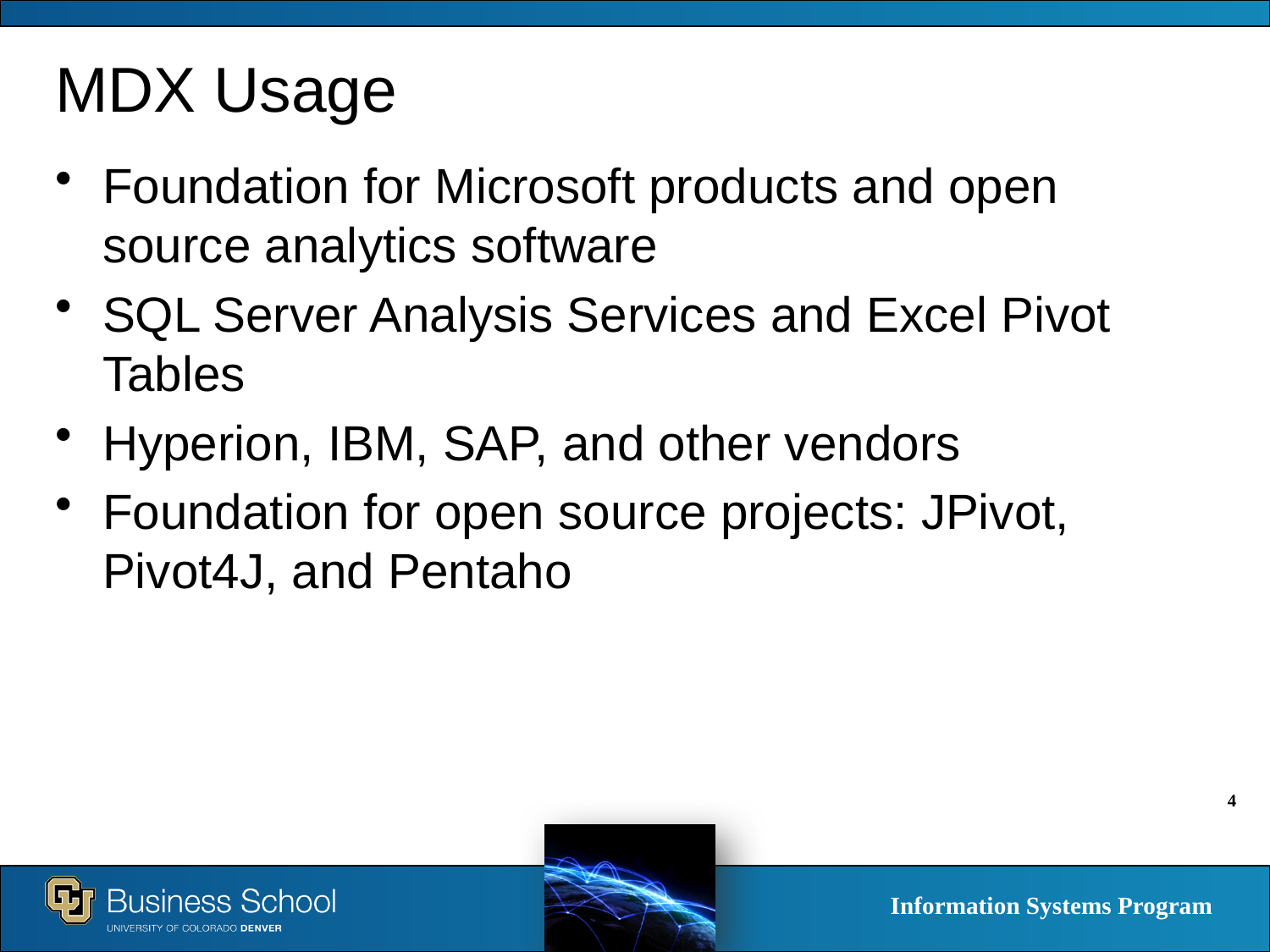

# MDX Usage
Foundation for Microsoft products and open source analytics software
SQL Server Analysis Services and Excel Pivot Tables
Hyperion, IBM, SAP, and other vendors
Foundation for open source projects: JPivot, Pivot4J, and Pentaho